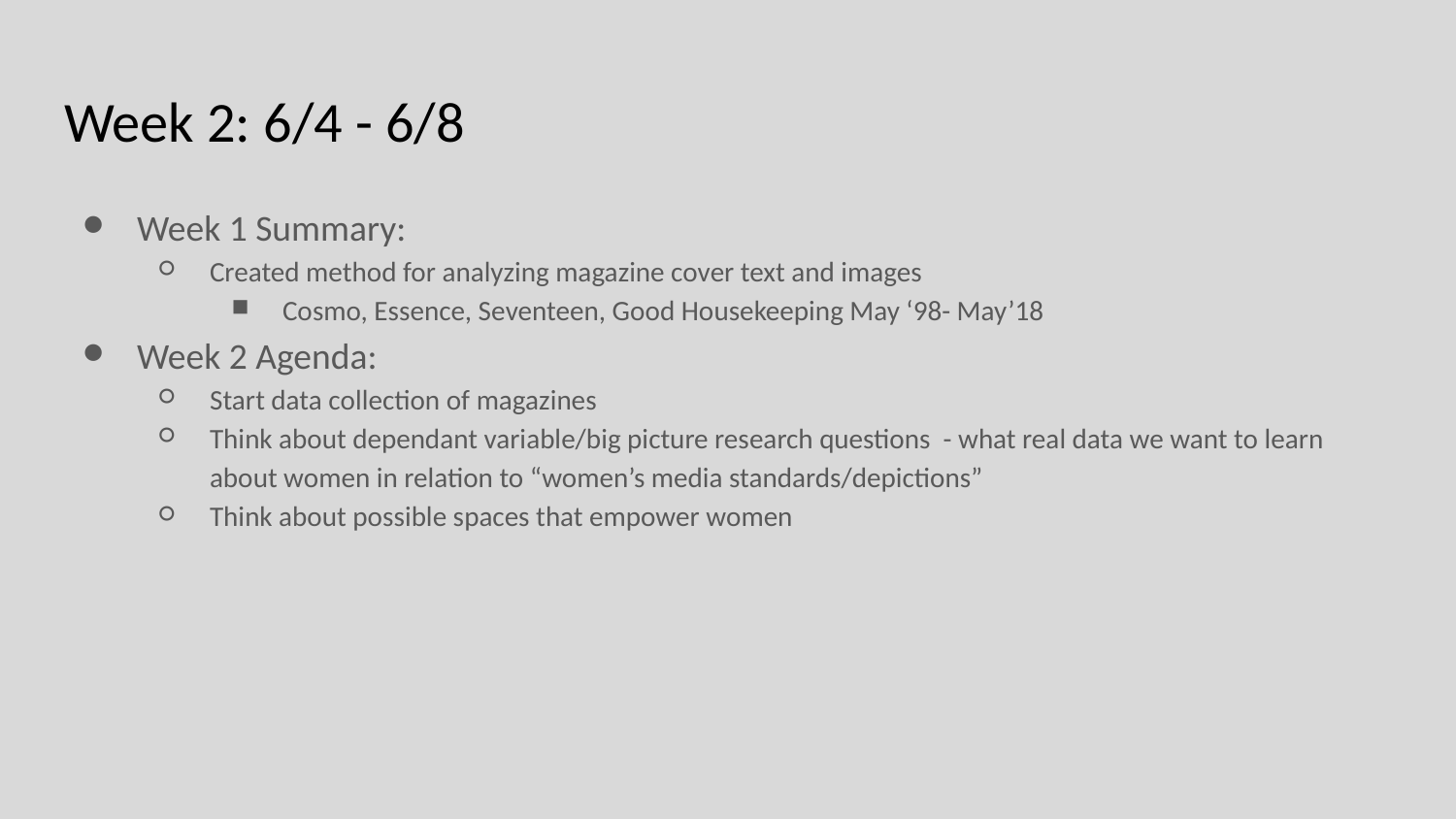

# Week 2: 6/4 - 6/8
Week 1 Summary:
Created method for analyzing magazine cover text and images
Cosmo, Essence, Seventeen, Good Housekeeping May ‘98- May’18
Week 2 Agenda:
Start data collection of magazines
Think about dependant variable/big picture research questions  - what real data we want to learn about women in relation to “women’s media standards/depictions”
Think about possible spaces that empower women